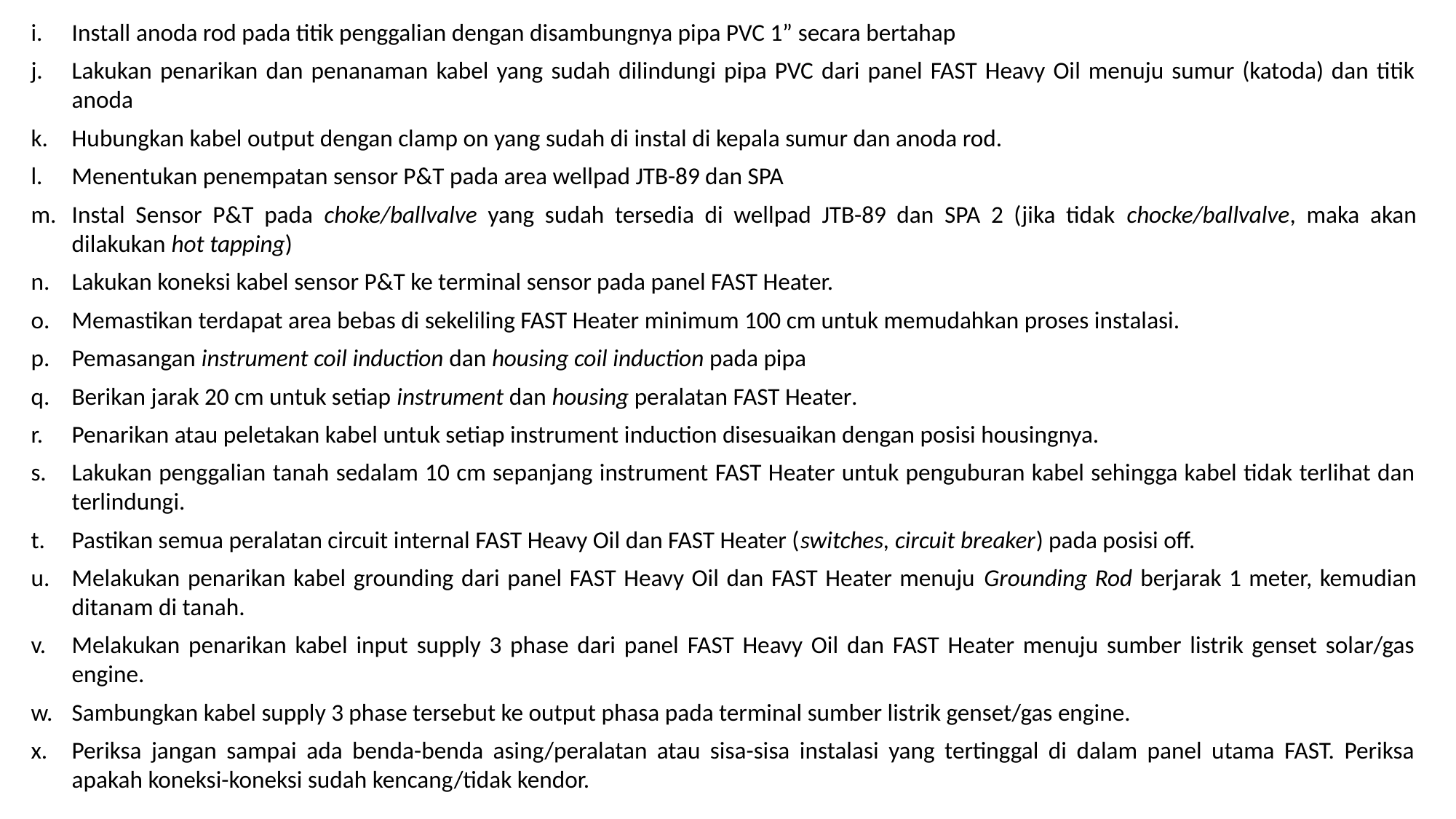

Install anoda rod pada titik penggalian dengan disambungnya pipa PVC 1” secara bertahap
Lakukan penarikan dan penanaman kabel yang sudah dilindungi pipa PVC dari panel FAST Heavy Oil menuju sumur (katoda) dan titik anoda
Hubungkan kabel output dengan clamp on yang sudah di instal di kepala sumur dan anoda rod.
Menentukan penempatan sensor P&T pada area wellpad JTB-89 dan SPA
Instal Sensor P&T pada choke/ballvalve yang sudah tersedia di wellpad JTB-89 dan SPA 2 (jika tidak chocke/ballvalve, maka akan dilakukan hot tapping)
Lakukan koneksi kabel sensor P&T ke terminal sensor pada panel FAST Heater.
Memastikan terdapat area bebas di sekeliling FAST Heater minimum 100 cm untuk memudahkan proses instalasi.
Pemasangan instrument coil induction dan housing coil induction pada pipa
Berikan jarak 20 cm untuk setiap instrument dan housing peralatan FAST Heater.
Penarikan atau peletakan kabel untuk setiap instrument induction disesuaikan dengan posisi housingnya.
Lakukan penggalian tanah sedalam 10 cm sepanjang instrument FAST Heater untuk penguburan kabel sehingga kabel tidak terlihat dan terlindungi.
Pastikan semua peralatan circuit internal FAST Heavy Oil dan FAST Heater (switches, circuit breaker) pada posisi off.
Melakukan penarikan kabel grounding dari panel FAST Heavy Oil dan FAST Heater menuju Grounding Rod berjarak 1 meter, kemudian ditanam di tanah.
Melakukan penarikan kabel input supply 3 phase dari panel FAST Heavy Oil dan FAST Heater menuju sumber listrik genset solar/gas engine.
Sambungkan kabel supply 3 phase tersebut ke output phasa pada terminal sumber listrik genset/gas engine.
Periksa jangan sampai ada benda-benda asing/peralatan atau sisa-sisa instalasi yang tertinggal di dalam panel utama FAST. Periksa apakah koneksi-koneksi sudah kencang/tidak kendor.